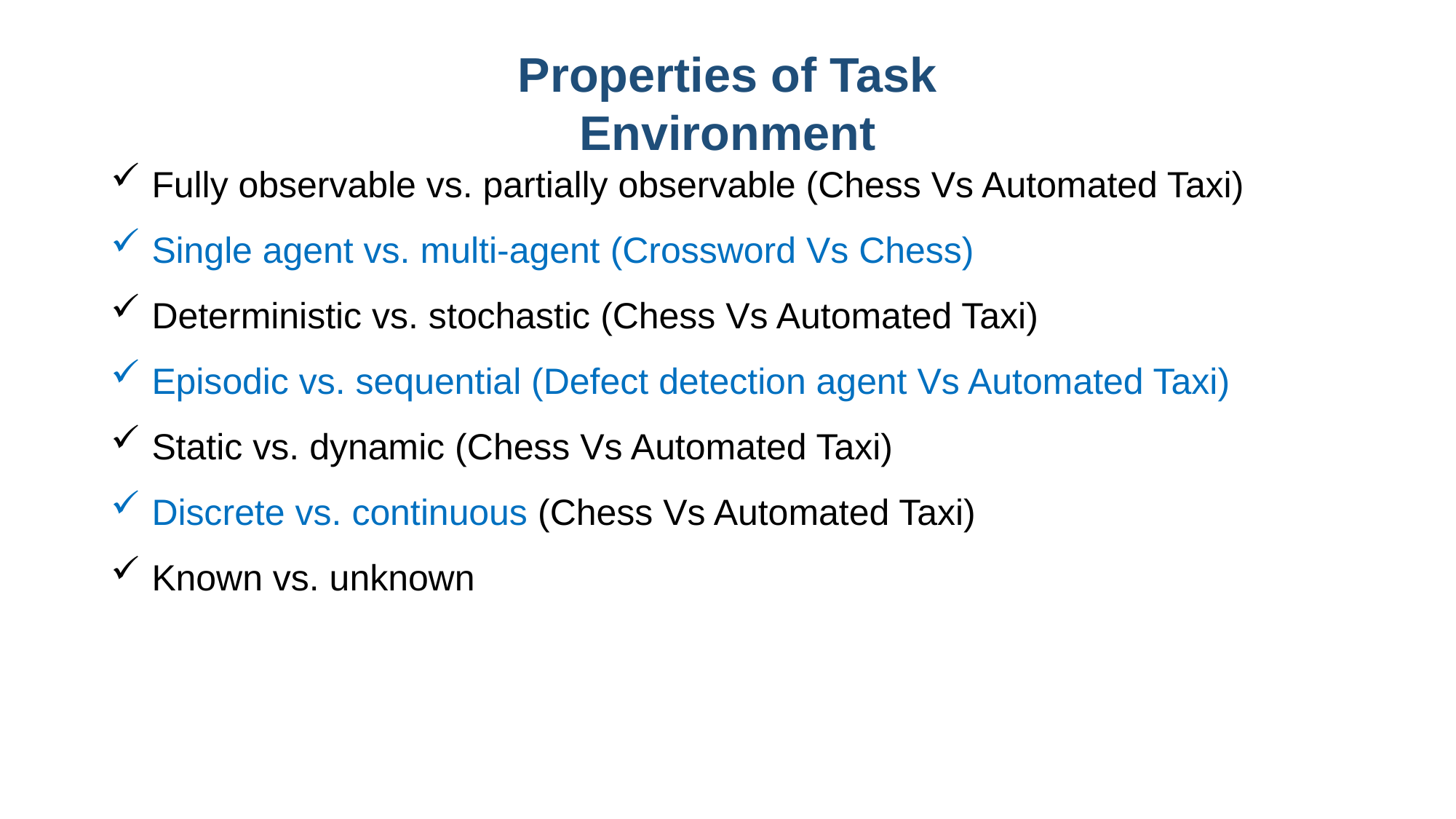

Properties of Task Environment
Fully observable vs. partially observable (Chess Vs Automated Taxi)
Single agent vs. multi-agent (Crossword Vs Chess)
Deterministic vs. stochastic (Chess Vs Automated Taxi)
Episodic vs. sequential (Defect detection agent Vs Automated Taxi)
Static vs. dynamic (Chess Vs Automated Taxi)
Discrete vs. continuous (Chess Vs Automated Taxi)
Known vs. unknown

17